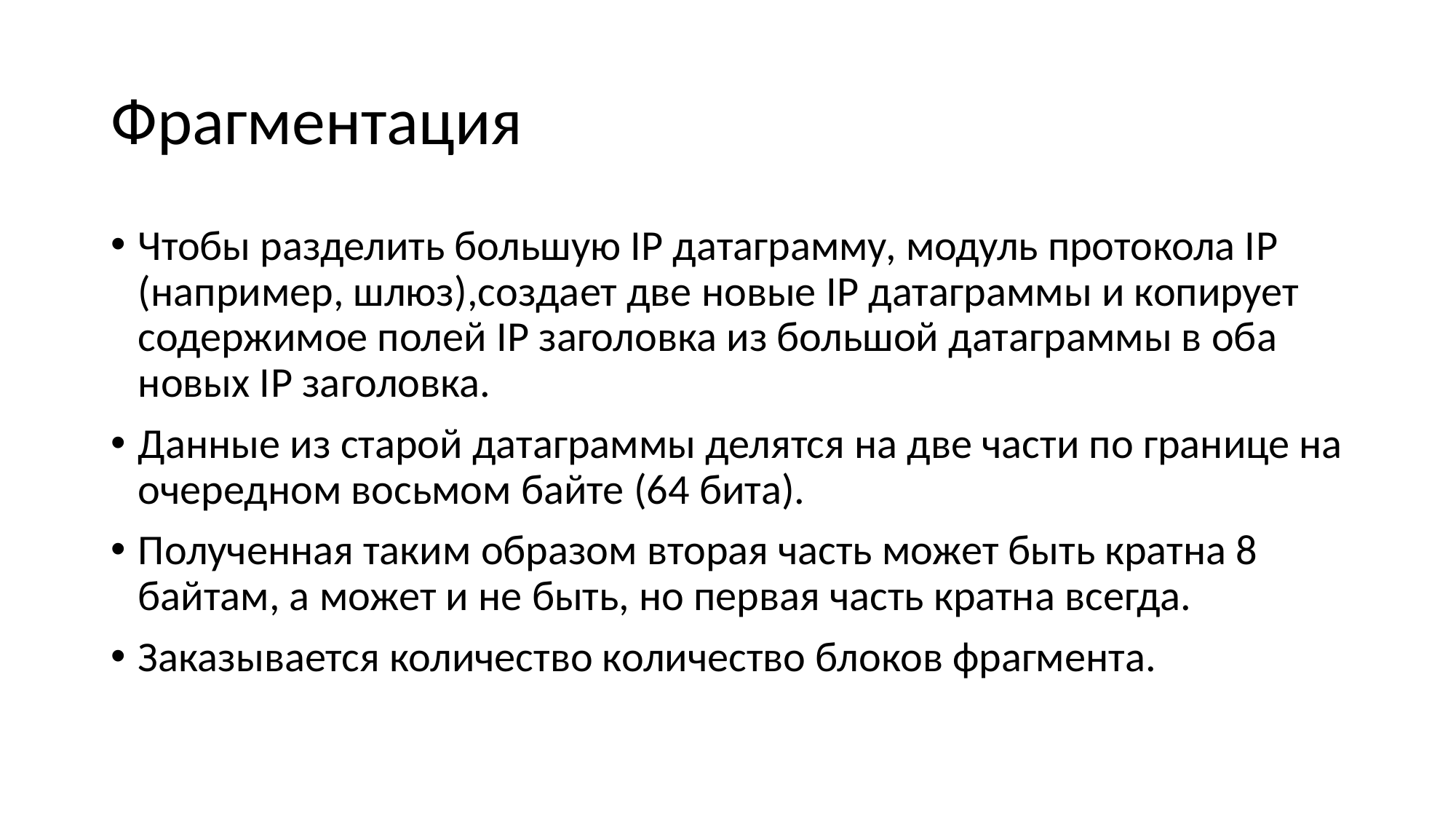

# Фрагментация
Чтобы разделить большую IP датаграмму, модуль протокола IP (например, шлюз),создает две новые IP датаграммы и копирует содержимое полей IP заголовка из большой датаграммы в оба новых IP заголовка.
Данные из старой датаграммы делятся на две части по границе на очередном восьмом байте (64 бита).
Полученная таким образом вторая часть может быть кратна 8 байтам, а может и не быть, но первая часть кратна всегда.
Заказывается количество количество блоков фрагмента.